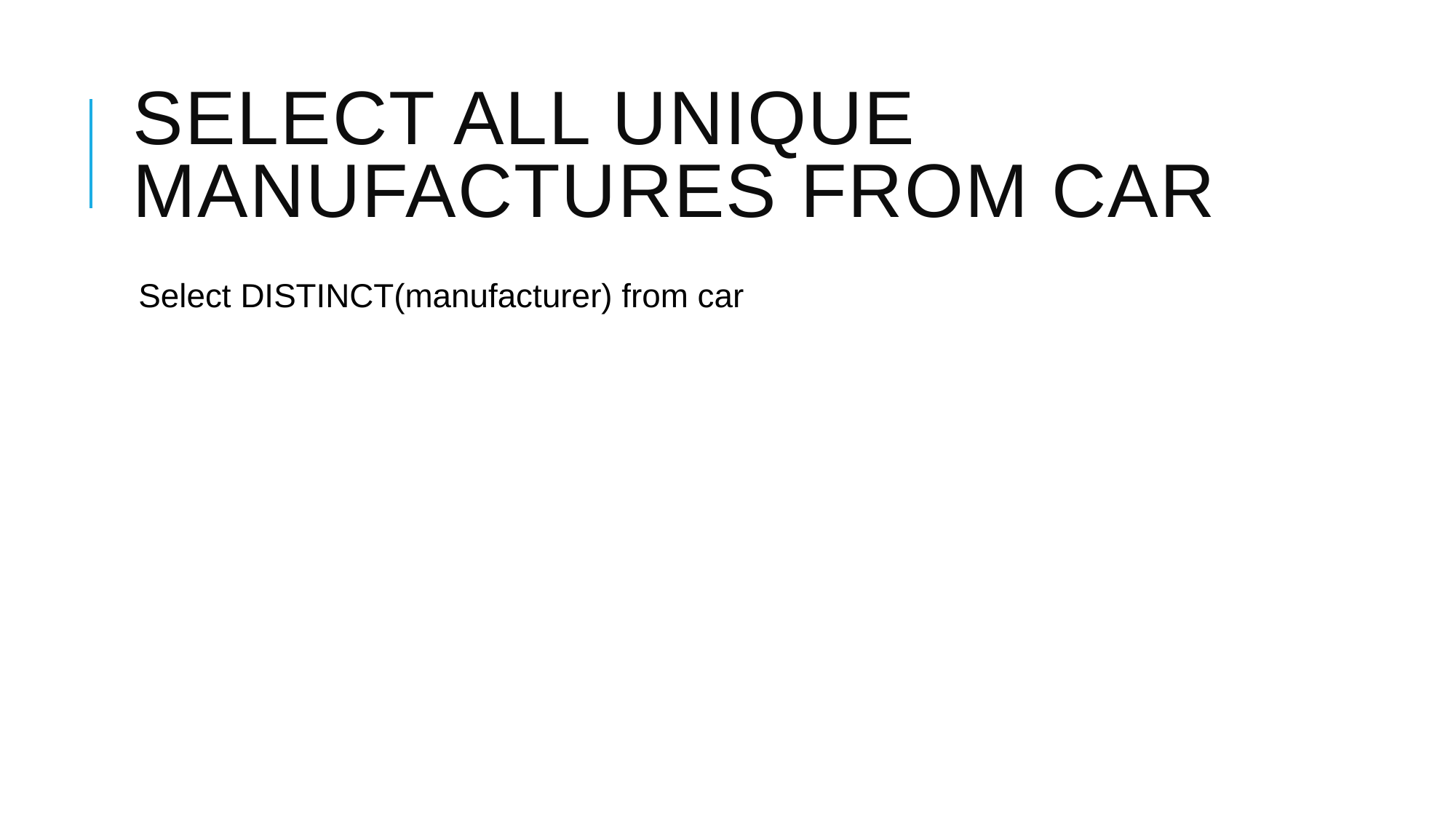

# Select all unique manufactures from car
Select DISTINCT(manufacturer) from car